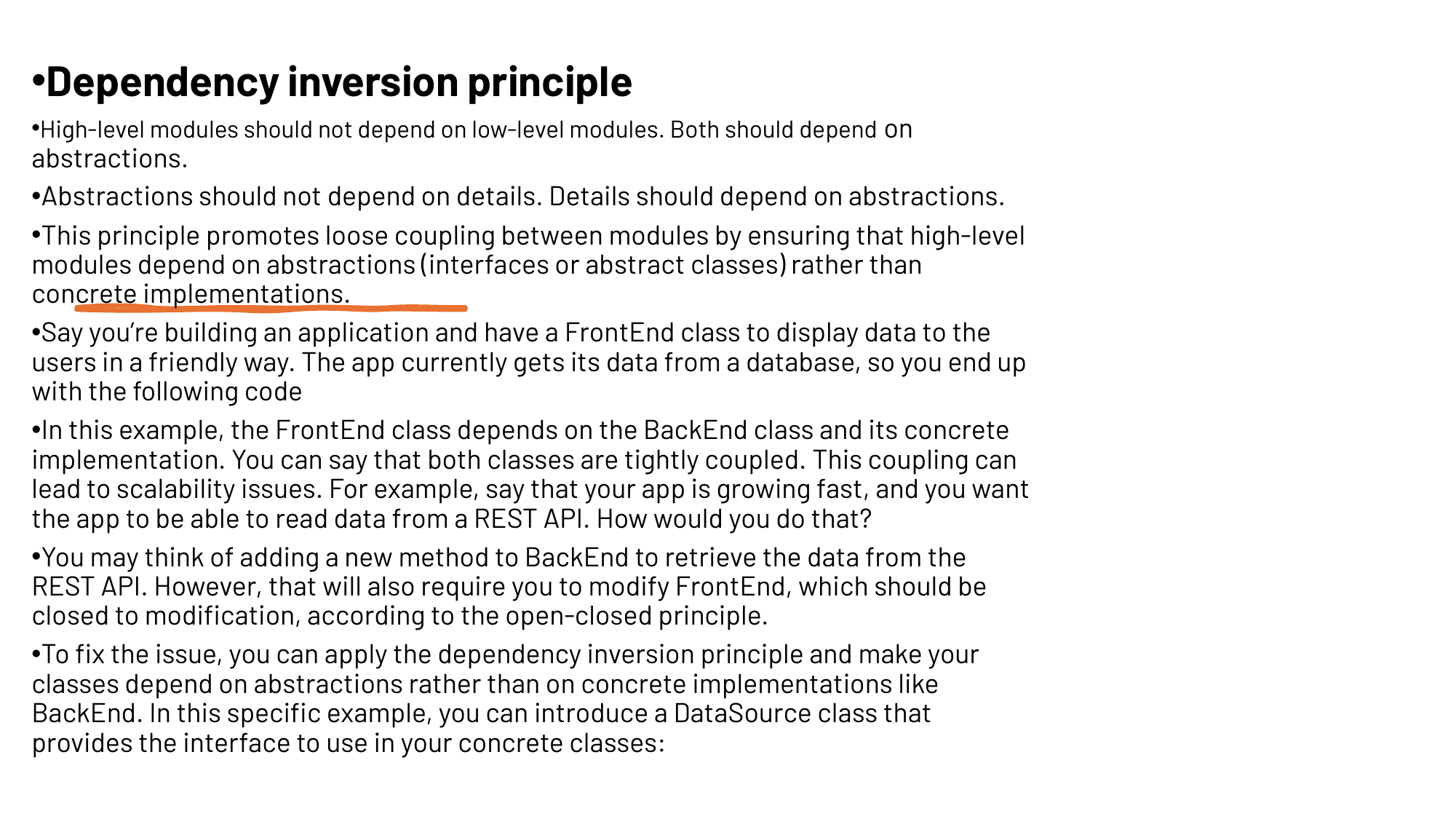

Dependency inversion principle
High-level modules should not depend on low-level modules. Both should depend on abstractions.
Abstractions should not depend on details. Details should depend on abstractions.
This principle promotes loose coupling between modules by ensuring that high-level modules depend on abstractions (interfaces or abstract classes) rather than concrete implementations.
Say you’re building an application and have a FrontEnd class to display data to the users in a friendly way. The app currently gets its data from a database, so you end up with the following code
In this example, the FrontEnd class depends on the BackEnd class and its concrete implementation. You can say that both classes are tightly coupled. This coupling can lead to scalability issues. For example, say that your app is growing fast, and you want the app to be able to read data from a REST API. How would you do that?
You may think of adding a new method to BackEnd to retrieve the data from the REST API. However, that will also require you to modify FrontEnd, which should be closed to modification, according to the open-closed principle.
To fix the issue, you can apply the dependency inversion principle and make your classes depend on abstractions rather than on concrete implementations like BackEnd. In this specific example, you can introduce a DataSource class that provides the interface to use in your concrete classes: